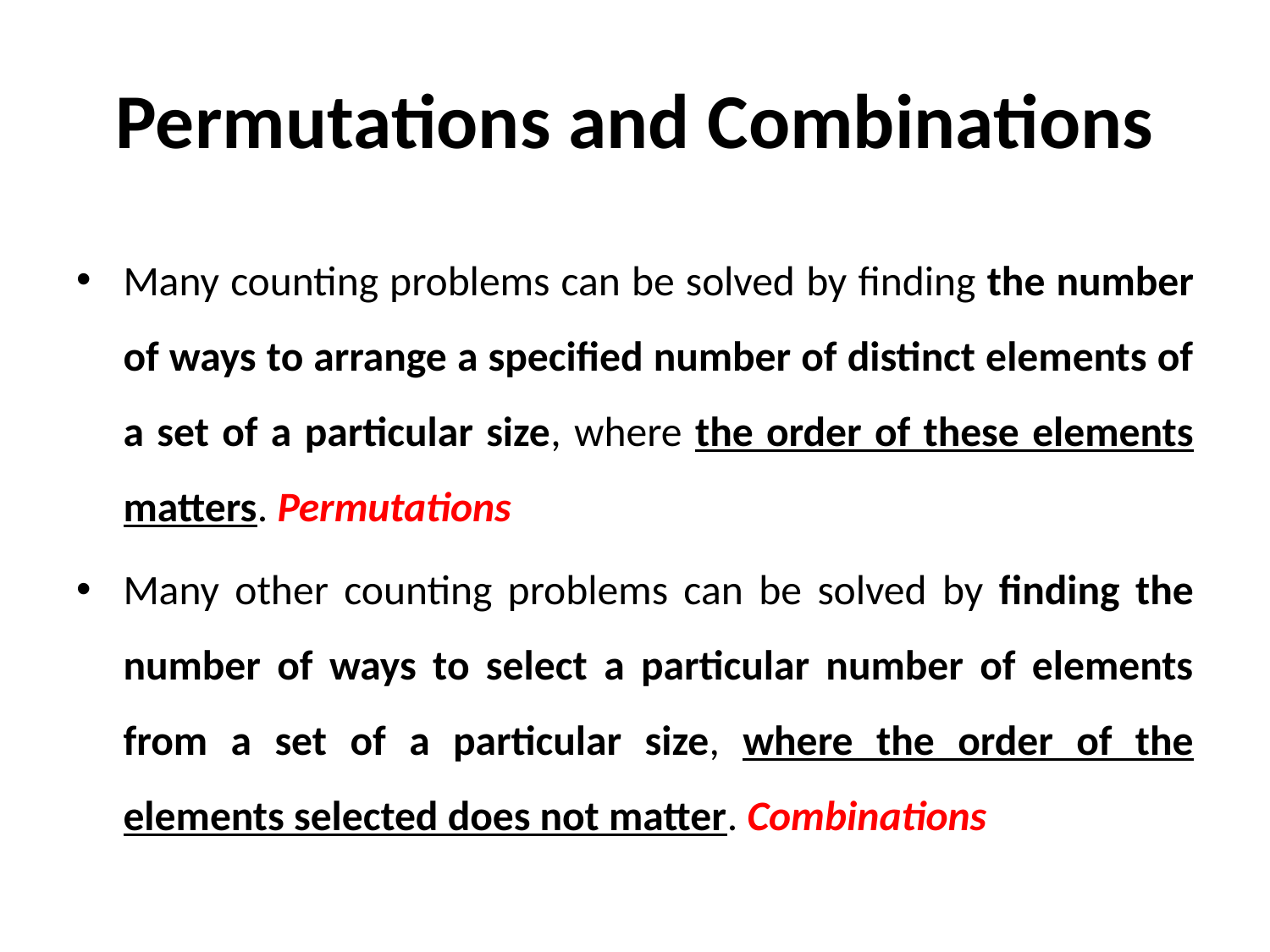

# Permutations and Combinations
Many counting problems can be solved by finding the number of ways to arrange a specified number of distinct elements of a set of a particular size, where the order of these elements matters. Permutations
Many other counting problems can be solved by finding the number of ways to select a particular number of elements from a set of a particular size, where the order of the elements selected does not matter. Combinations